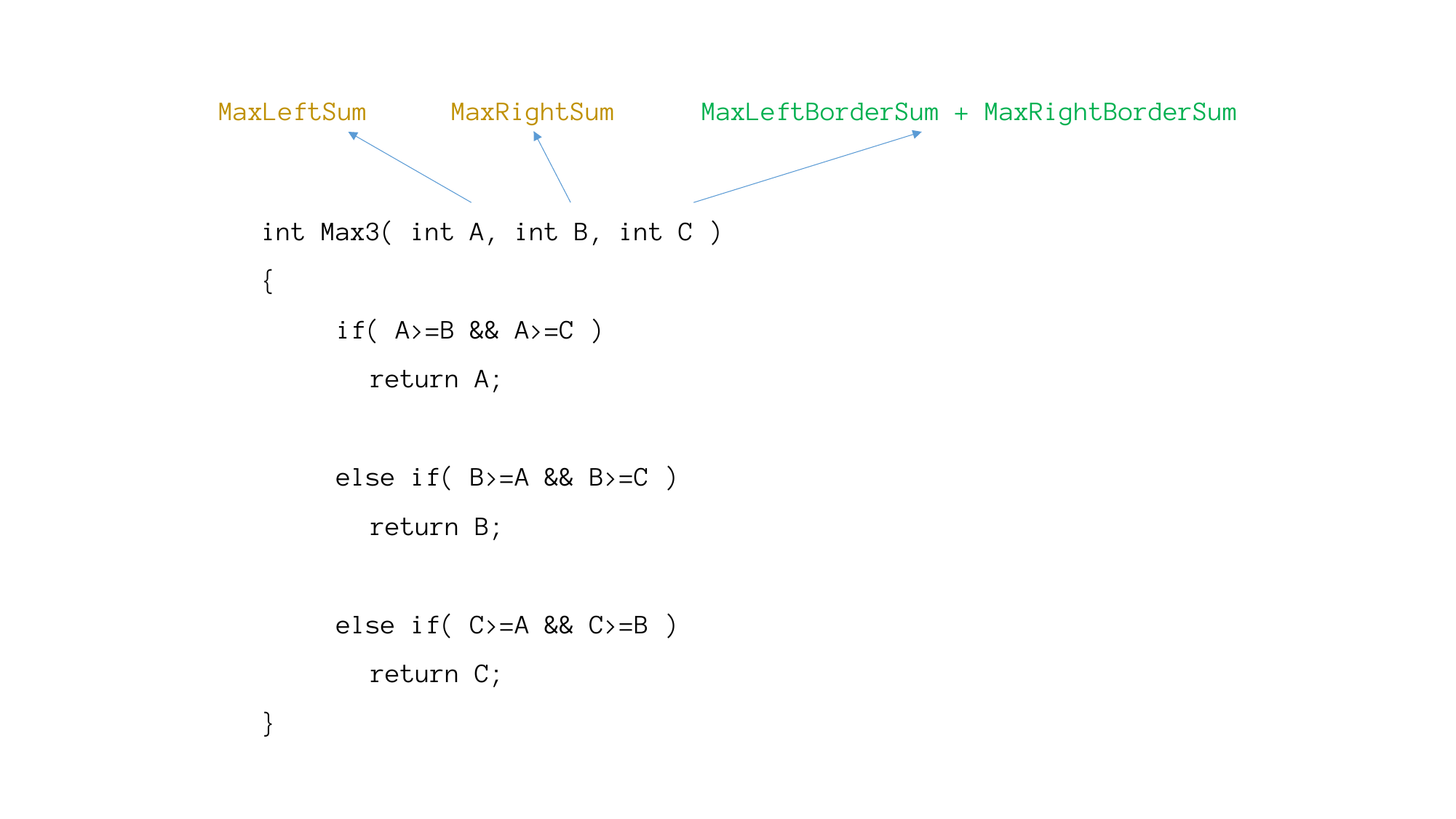

MaxRightSum
MaxLeftBorderSum + MaxRightBorderSum
MaxLeftSum
int Max3( int A, int B, int C )
{
     if( A>=B && A>=C )
	return A;

     else if( B>=A && B>=C )
	return B;

     else if( C>=A && C>=B )
	return C;
}